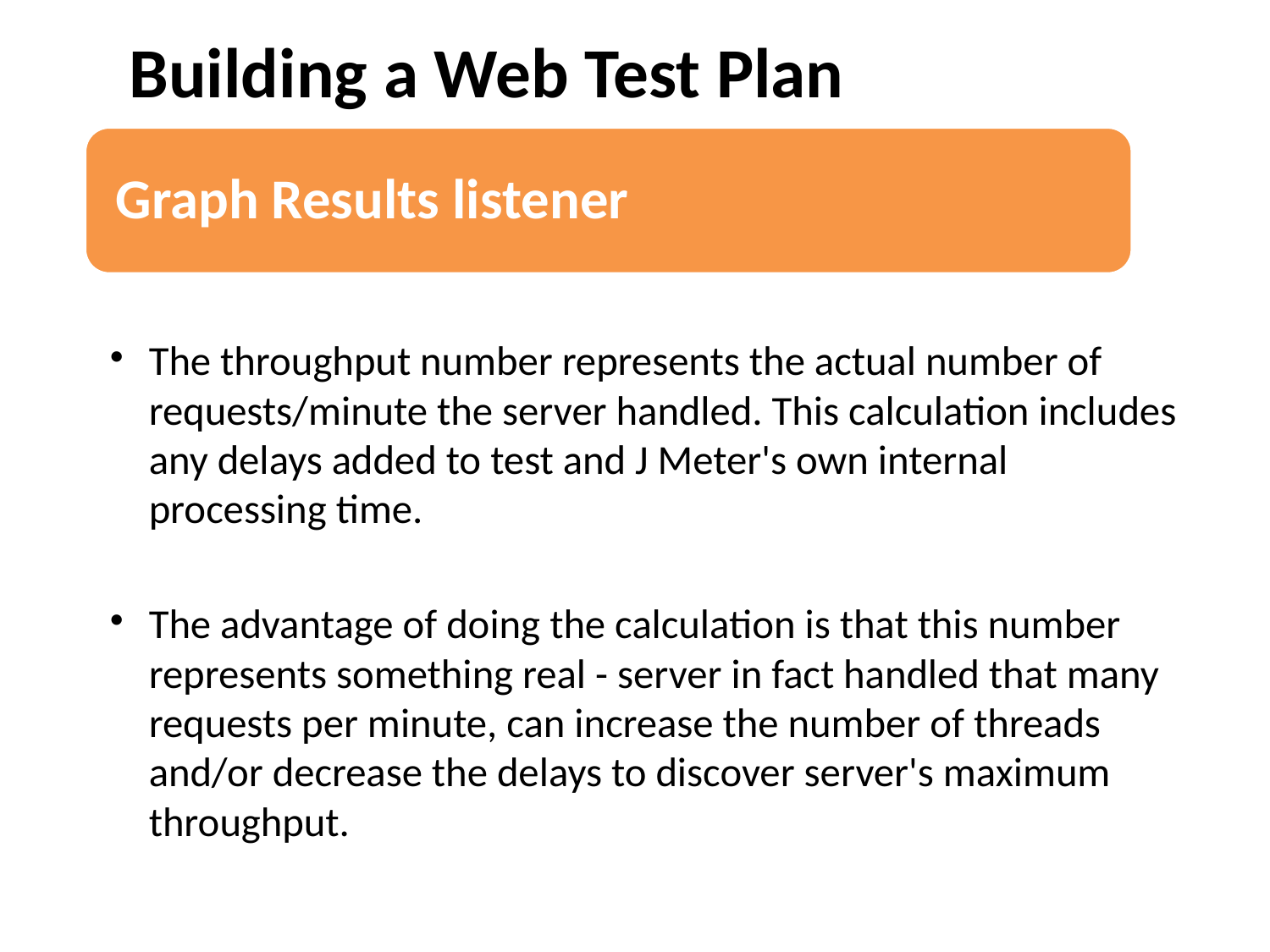

Building a Web Test Plan

Graph Results listener

The throughput number represents the actual number of requests/minute the server handled. This calculation includes any delays added to test and J Meter's own internal processing time.

The advantage of doing the calculation is that this number represents something real - server in fact handled that many requests per minute, can increase the number of threads and/or decrease the delays to discover server's maximum throughput.